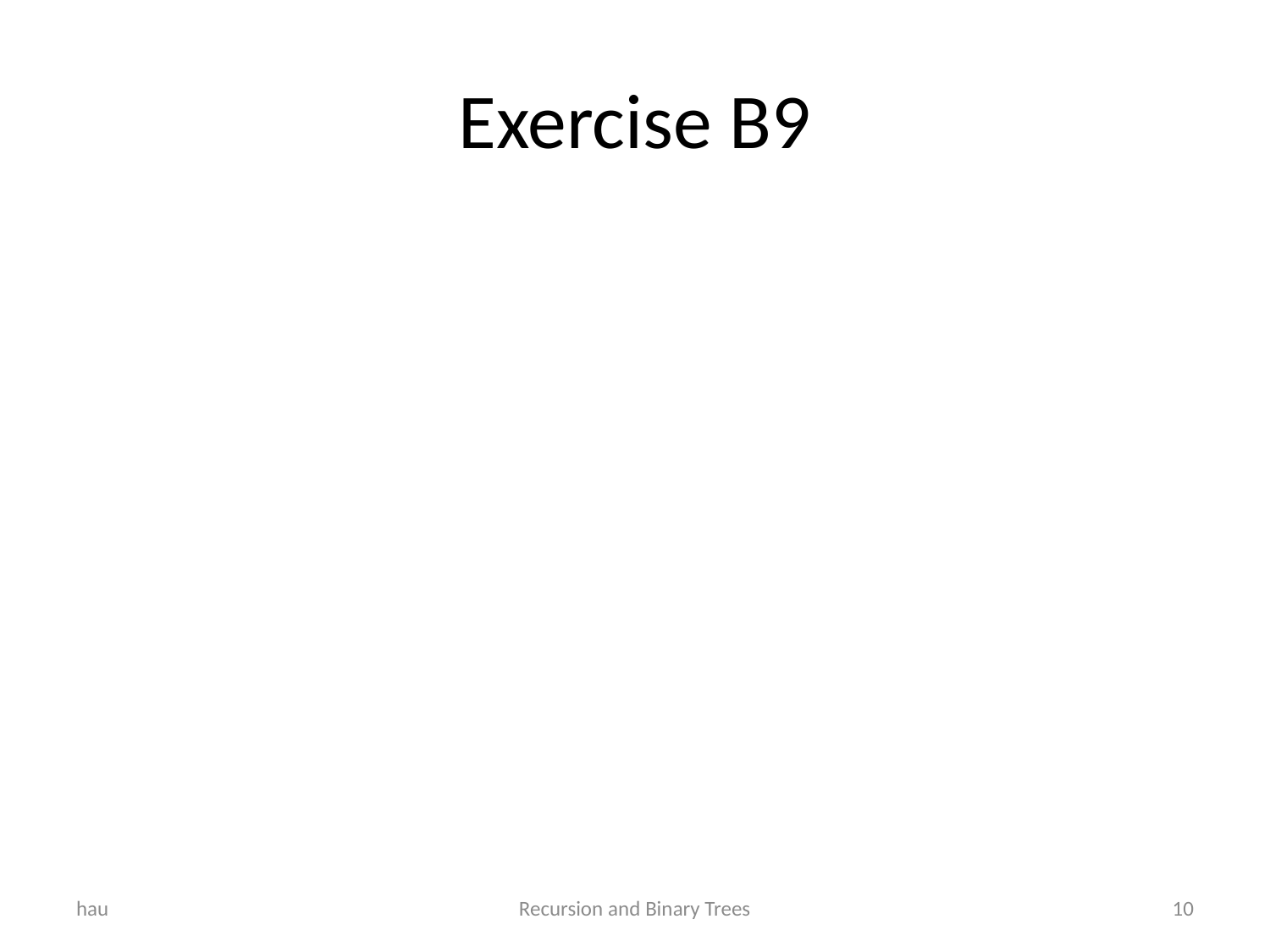

# Exercise B9

hau
Recursion and Binary Trees
10